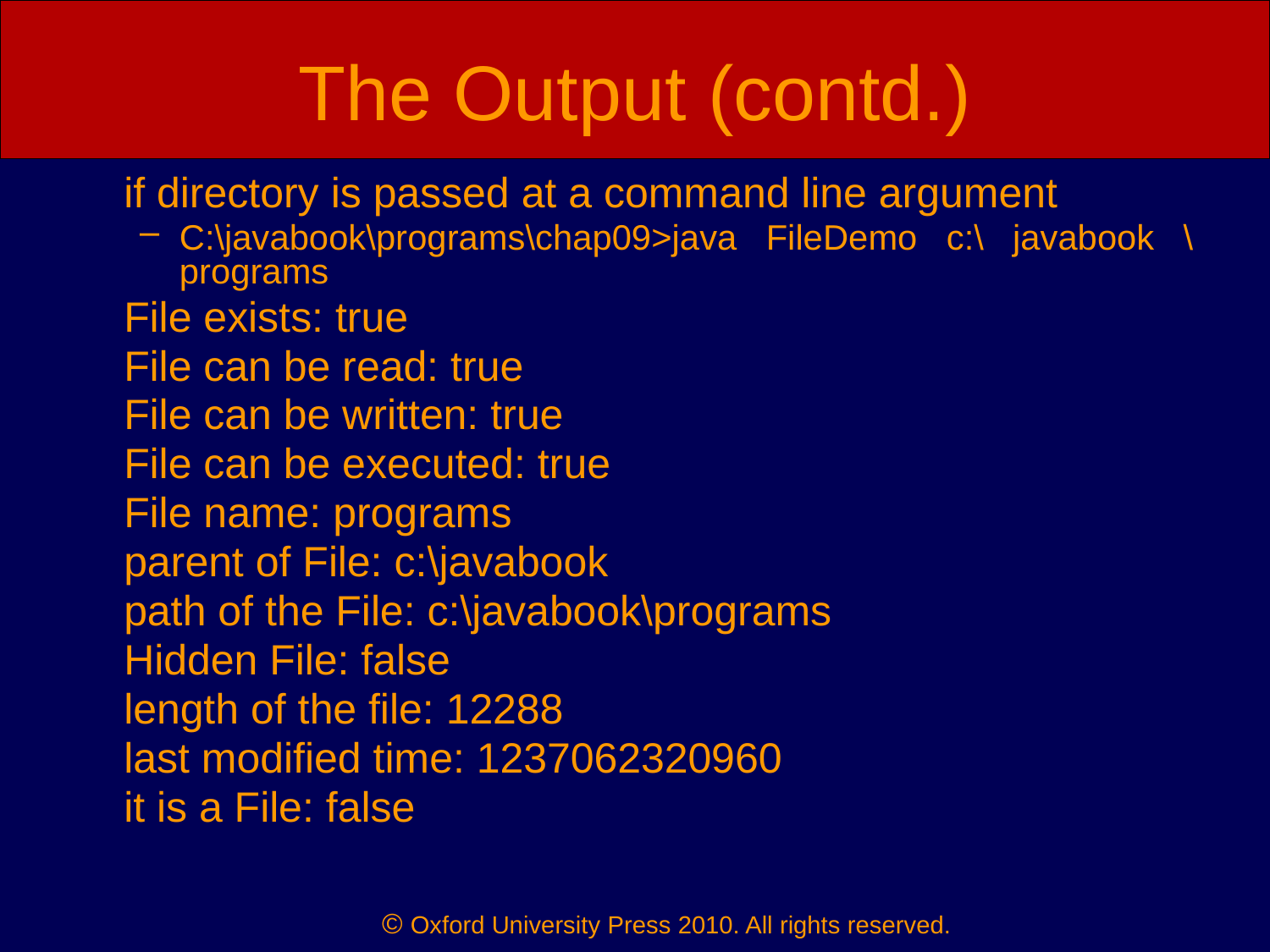

# The Output (contd.)
	if directory is passed at a command line argument
C:\javabook\programs\chap09>java FileDemo c:\ javabook \ programs
	File exists: true
	File can be read: true
	File can be written: true
	File can be executed: true
	File name: programs
	parent of File: c:\javabook
	path of the File: c:\javabook\programs
	Hidden File: false
	length of the file: 12288
	last modified time: 1237062320960
	it is a File: false